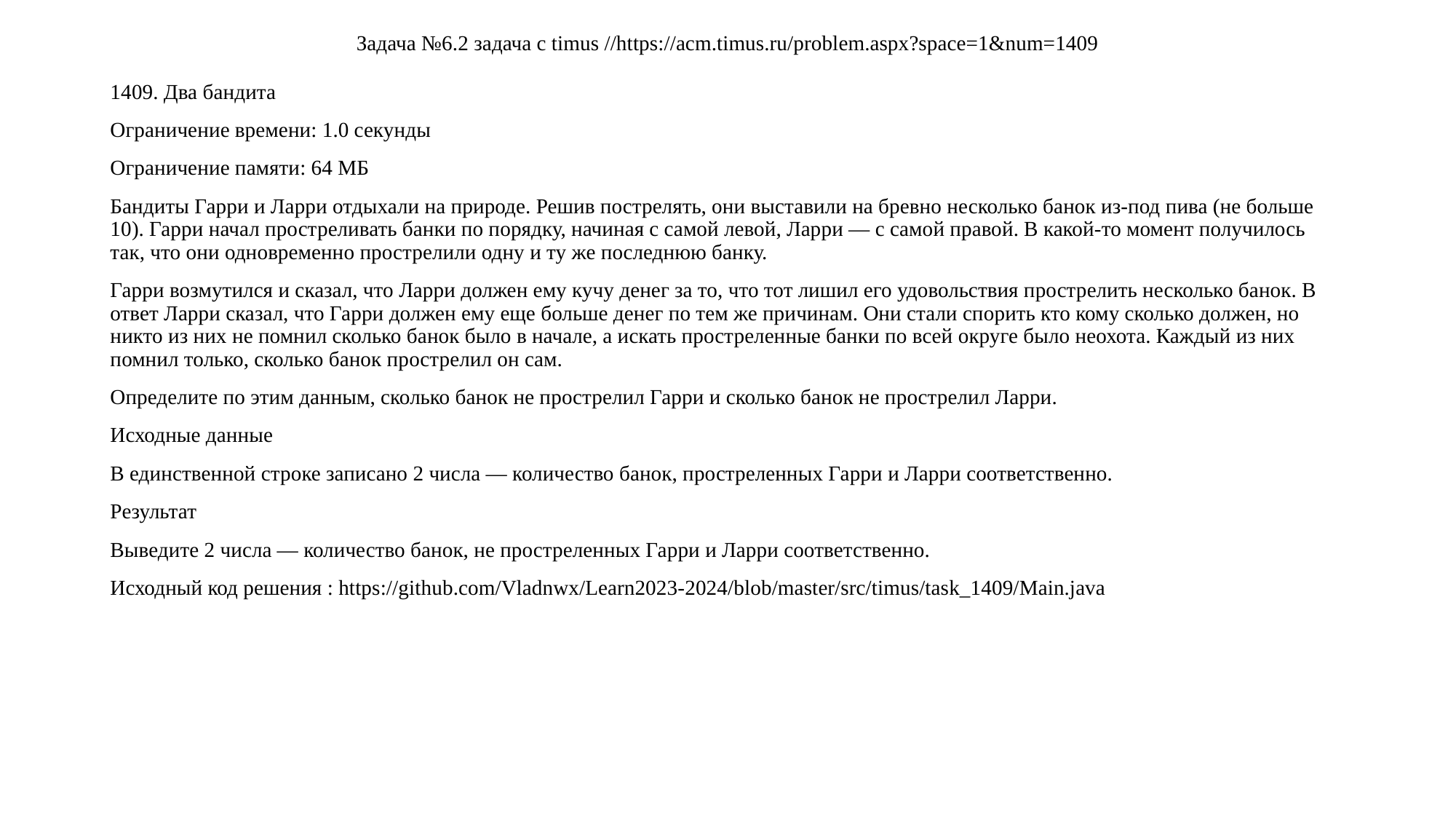

# Задача №6.2 задача с timus //https://acm.timus.ru/problem.aspx?space=1&num=1409
1409. Два бандита
Ограничение времени: 1.0 секунды
Ограничение памяти: 64 МБ
Бандиты Гарри и Ларри отдыхали на природе. Решив пострелять, они выставили на бревно несколько банок из-под пива (не больше 10). Гарри начал простреливать банки по порядку, начиная с самой левой, Ларри — с самой правой. В какой-то момент получилось так, что они одновременно прострелили одну и ту же последнюю банку.
Гарри возмутился и сказал, что Ларри должен ему кучу денег за то, что тот лишил его удовольствия прострелить несколько банок. В ответ Ларри сказал, что Гарри должен ему еще больше денег по тем же причинам. Они стали спорить кто кому сколько должен, но никто из них не помнил сколько банок было в начале, а искать простреленные банки по всей округе было неохота. Каждый из них помнил только, сколько банок прострелил он сам.
Определите по этим данным, сколько банок не прострелил Гарри и сколько банок не прострелил Ларри.
Исходные данные
В единственной строке записано 2 числа — количество банок, простреленных Гарри и Ларри соответственно.
Результат
Выведите 2 числа — количество банок, не простреленных Гарри и Ларри соответственно.
Исходный код решения : https://github.com/Vladnwx/Learn2023-2024/blob/master/src/timus/task_1409/Main.java